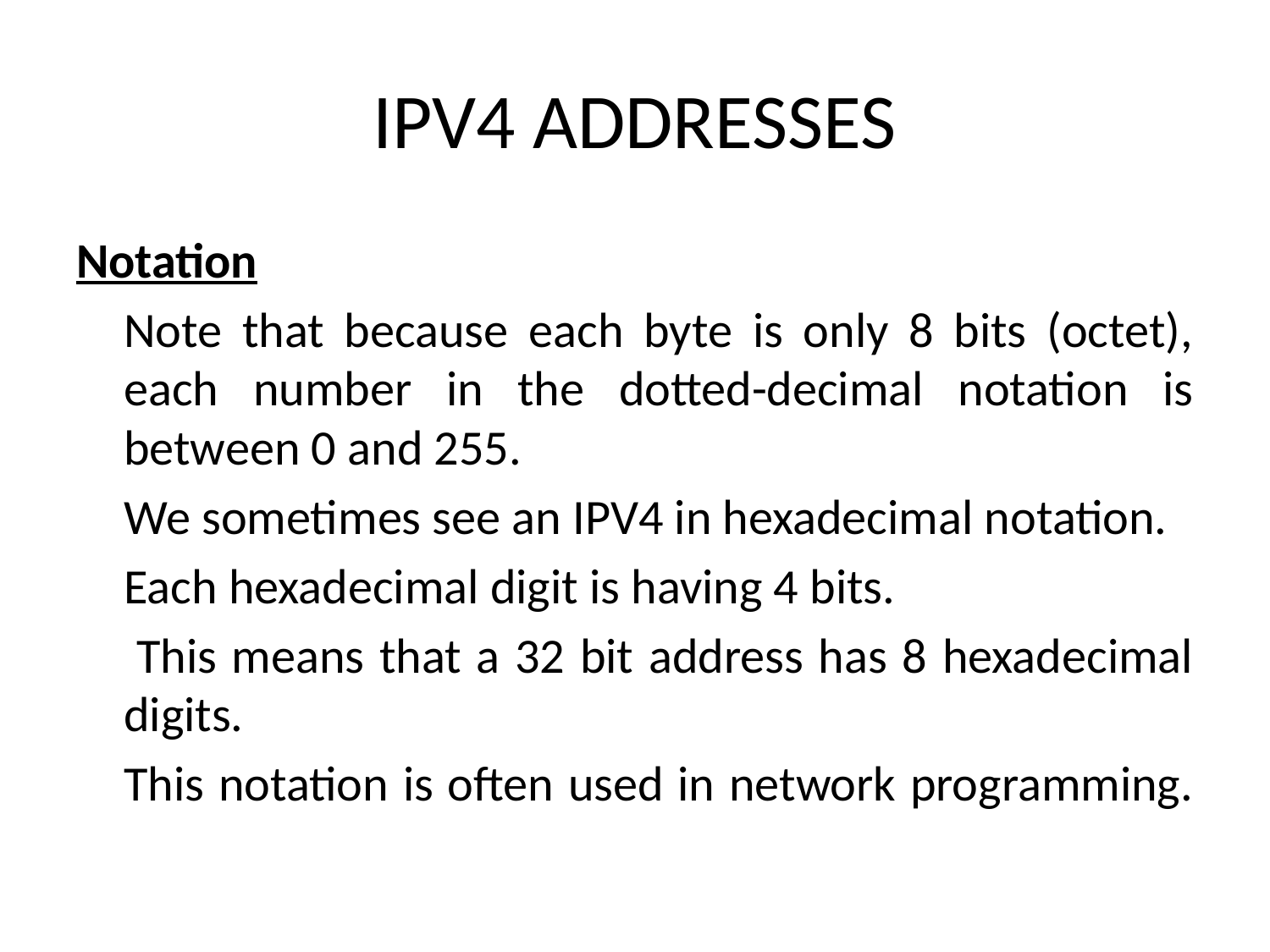

# IPV4 ADDRESSES
Notation
	Note that because each byte is only 8 bits (octet), each number in the dotted-decimal notation is between 0 and 255.
	We sometimes see an IPV4 in hexadecimal notation.
	Each hexadecimal digit is having 4 bits.
    This means that a 32 bit address has 8 hexadecimal digits.
	This notation is often used in network programming.